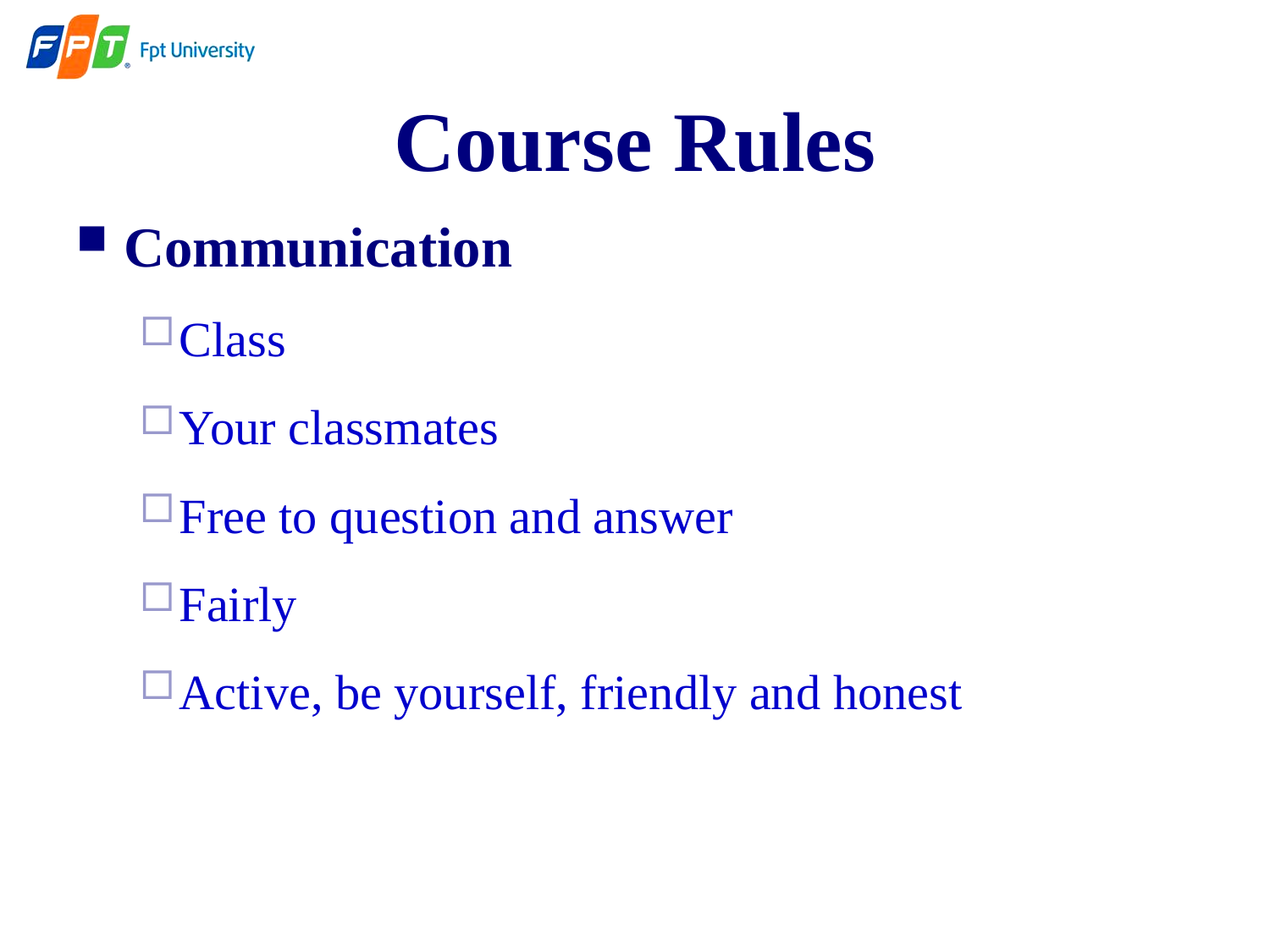

# Course Rules
Communication
Class
Your classmates
Free to question and answer
Fairly
Active, be yourself, friendly and honest